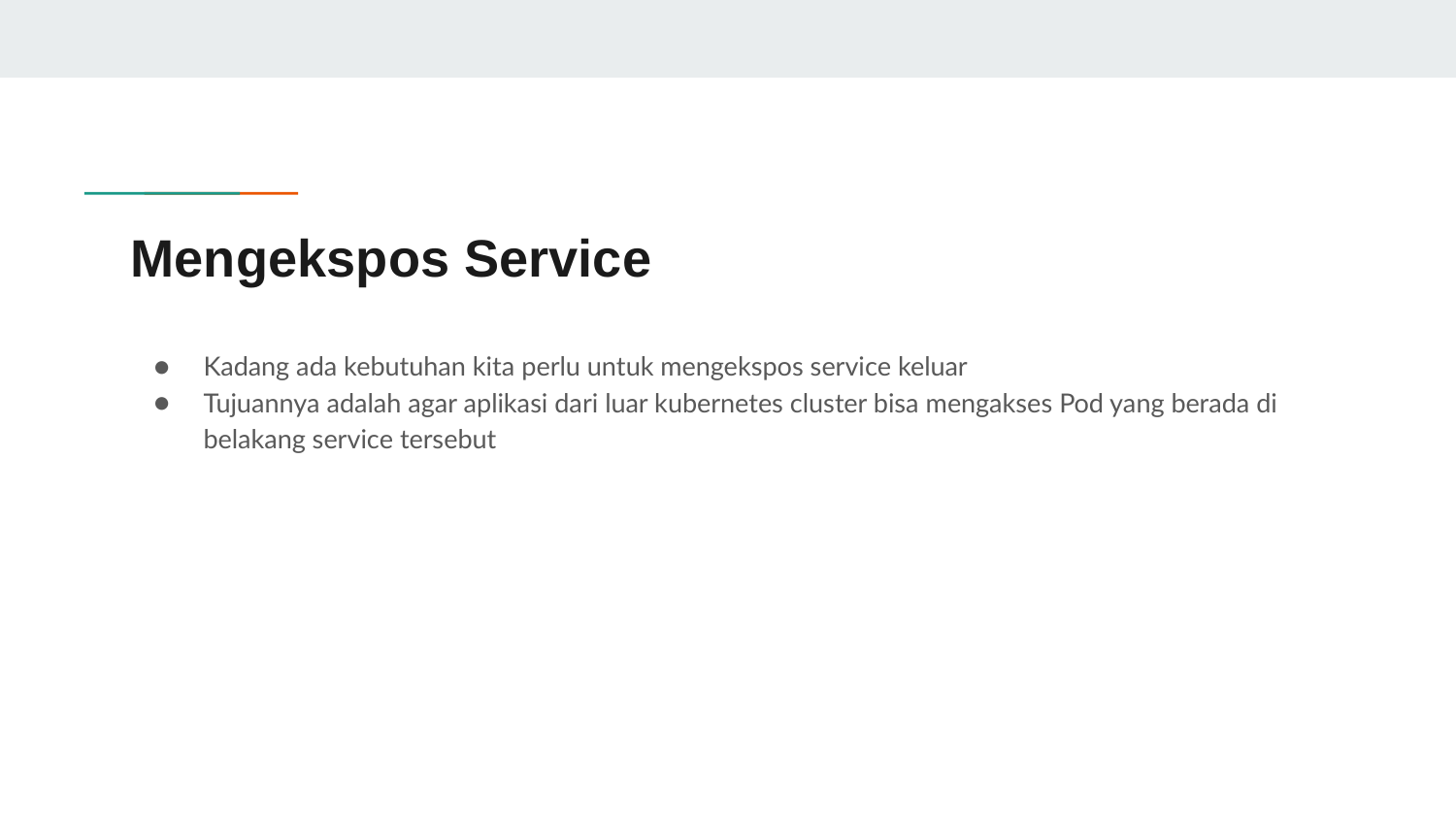

# Mengekspos Service
Kadang ada kebutuhan kita perlu untuk mengekspos service keluar
Tujuannya adalah agar aplikasi dari luar kubernetes cluster bisa mengakses Pod yang berada di belakang service tersebut